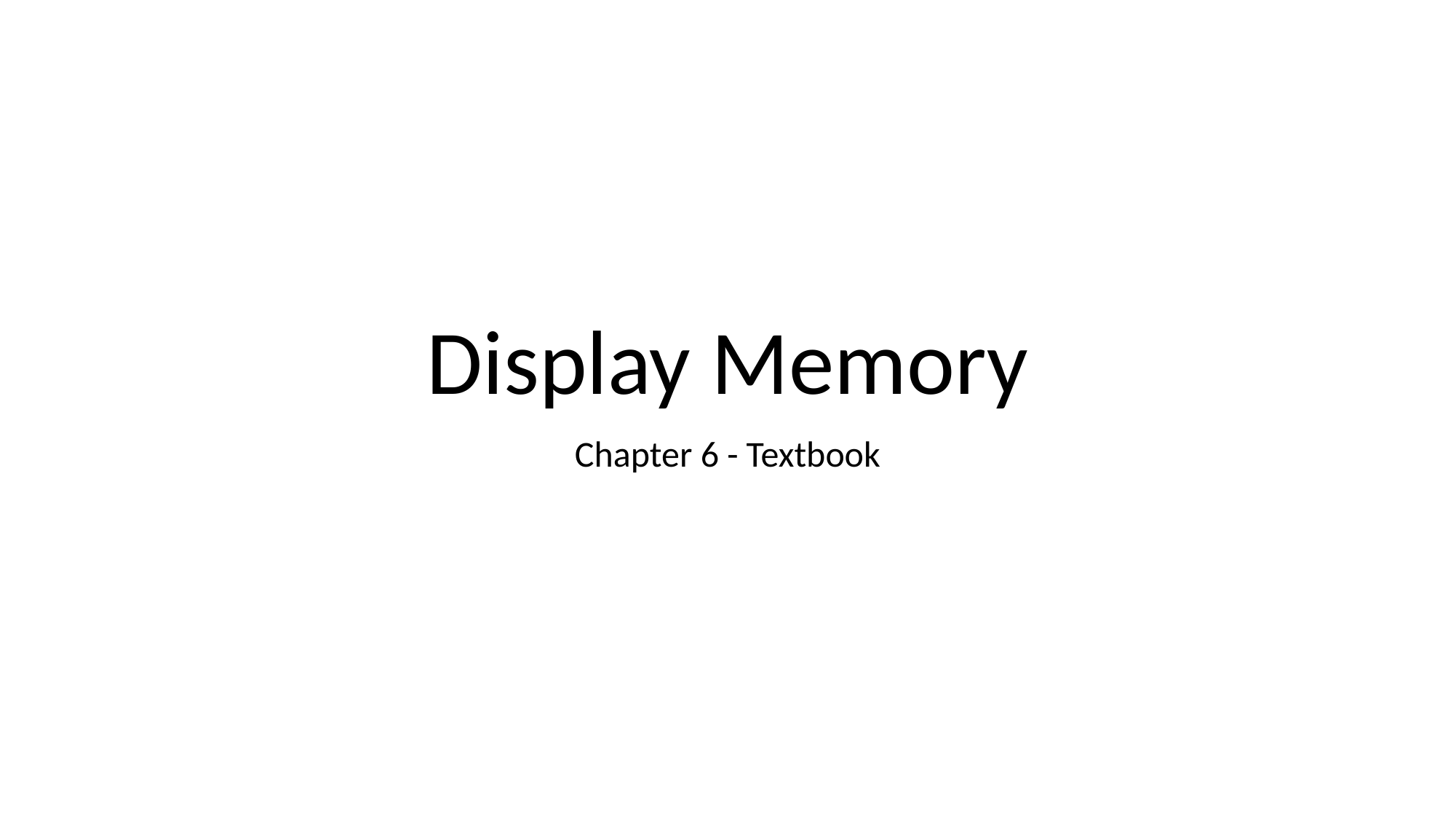

# Display Memory
Chapter 6 - Textbook